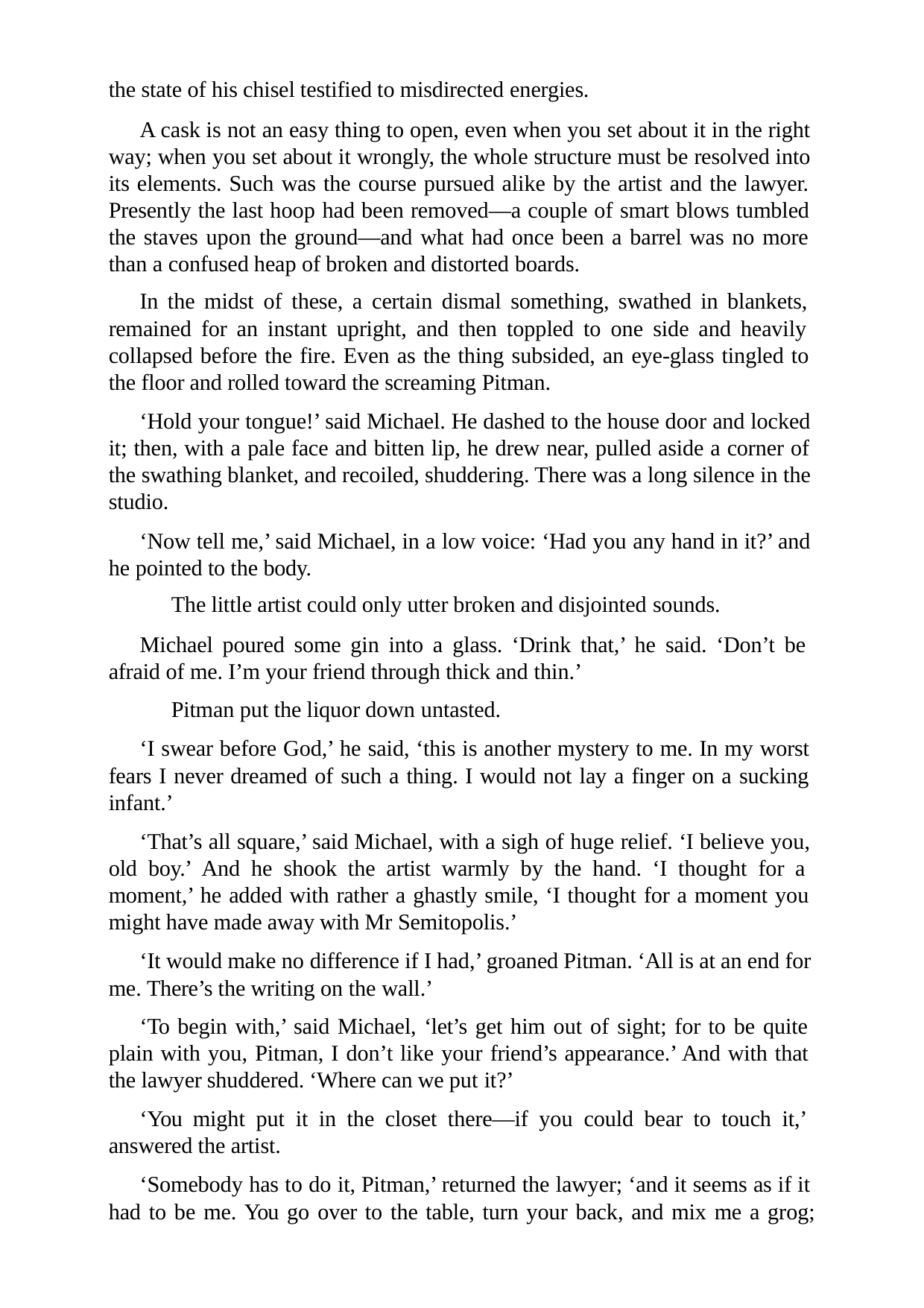

the state of his chisel testified to misdirected energies.
A cask is not an easy thing to open, even when you set about it in the right  way; when you set about it wrongly, the whole structure must be resolved into  its elements. Such was the course pursued alike by the artist and the lawyer.  Presently the last hoop had been removed—a couple of smart blows tumbled  the staves upon the ground—and what had once been a barrel was no more  than a confused heap of broken and distorted boards.
In the midst of these, a certain dismal something, swathed in blankets,  remained for an instant upright, and then toppled to one side and heavily  collapsed before the fire. Even as the thing subsided, an eye-glass tingled to  the floor and rolled toward the screaming Pitman.
‘Hold your tongue!’ said Michael. He dashed to the house door and locked  it; then, with a pale face and bitten lip, he drew near, pulled aside a corner of  the swathing blanket, and recoiled, shuddering. There was a long silence in the  studio.
‘Now tell me,’ said Michael, in a low voice: ‘Had you any hand in it?’ and  he pointed to the body.
The little artist could only utter broken and disjointed sounds.
Michael poured some gin into a glass. ‘Drink that,’ he said. ‘Don’t be  afraid of me. I’m your friend through thick and thin.’
Pitman put the liquor down untasted.
‘I swear before God,’ he said, ‘this is another mystery to me. In my worst  fears I never dreamed of such a thing. I would not lay a finger on a sucking  infant.’
‘That’s all square,’ said Michael, with a sigh of huge relief. ‘I believe you,  old boy.’ And he shook the artist warmly by the hand. ‘I thought for a  moment,’ he added with rather a ghastly smile, ‘I thought for a moment you  might have made away with Mr Semitopolis.’
‘It would make no difference if I had,’ groaned Pitman. ‘All is at an end for  me. There’s the writing on the wall.’
‘To begin with,’ said Michael, ‘let’s get him out of sight; for to be quite  plain with you, Pitman, I don’t like your friend’s appearance.’ And with that  the lawyer shuddered. ‘Where can we put it?’
‘You might put it in the closet there—if you could bear to touch it,’  answered the artist.
‘Somebody has to do it, Pitman,’ returned the lawyer; ‘and it seems as if it  had to be me. You go over to the table, turn your back, and mix me a grog;